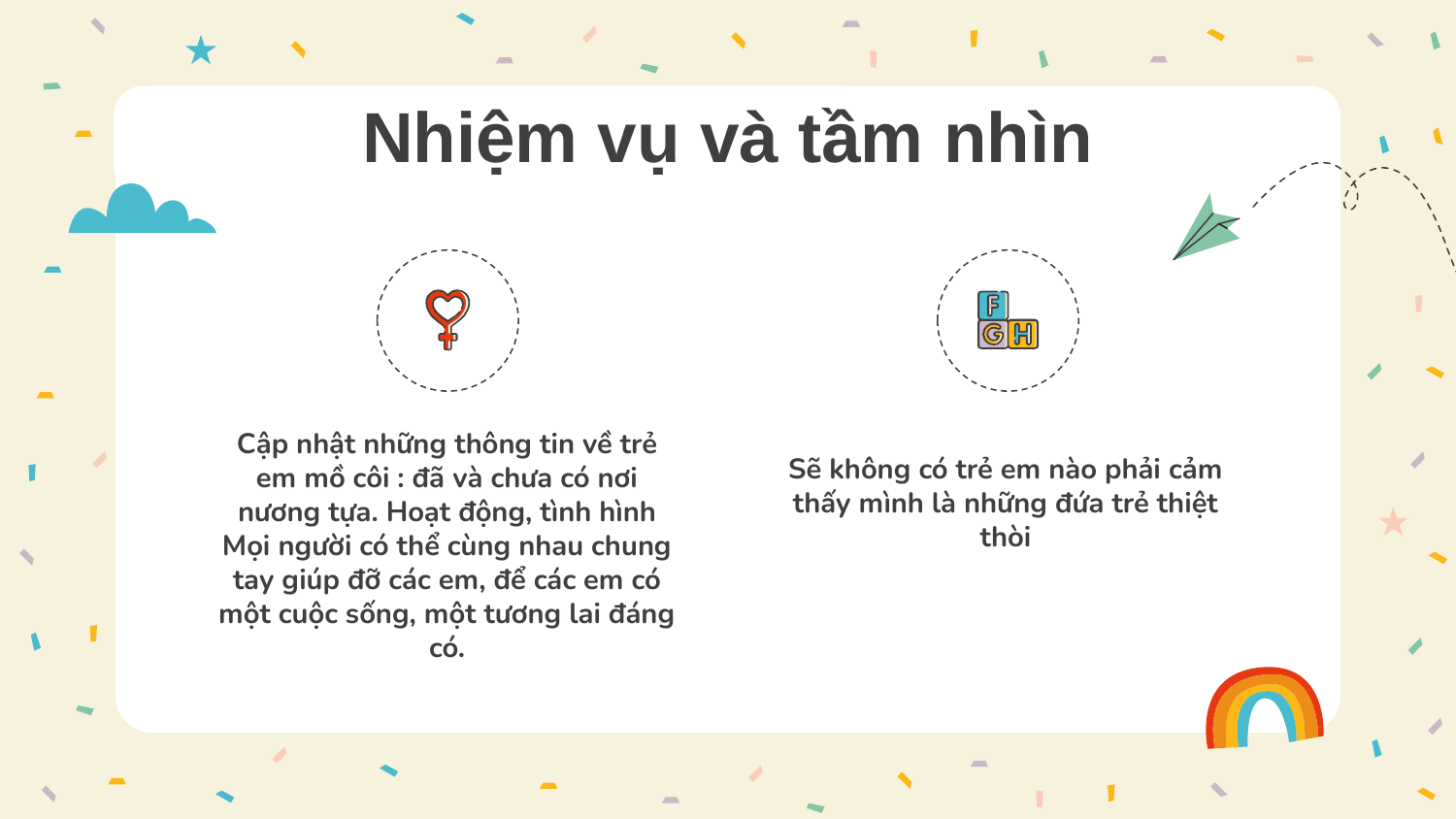

# Nhiệm vụ và tầm nhìn

Sẽ không có trẻ em nào phải cảm thấy mình là những đứa trẻ thiệt thòi
Cập nhật những thông tin về trẻ em mồ côi : đã và chưa có nơi nương tựa. Hoạt động, tình hình
Mọi người có thể cùng nhau chung tay giúp đỡ các em, để các em có một cuộc sống, một tương lai đáng có.